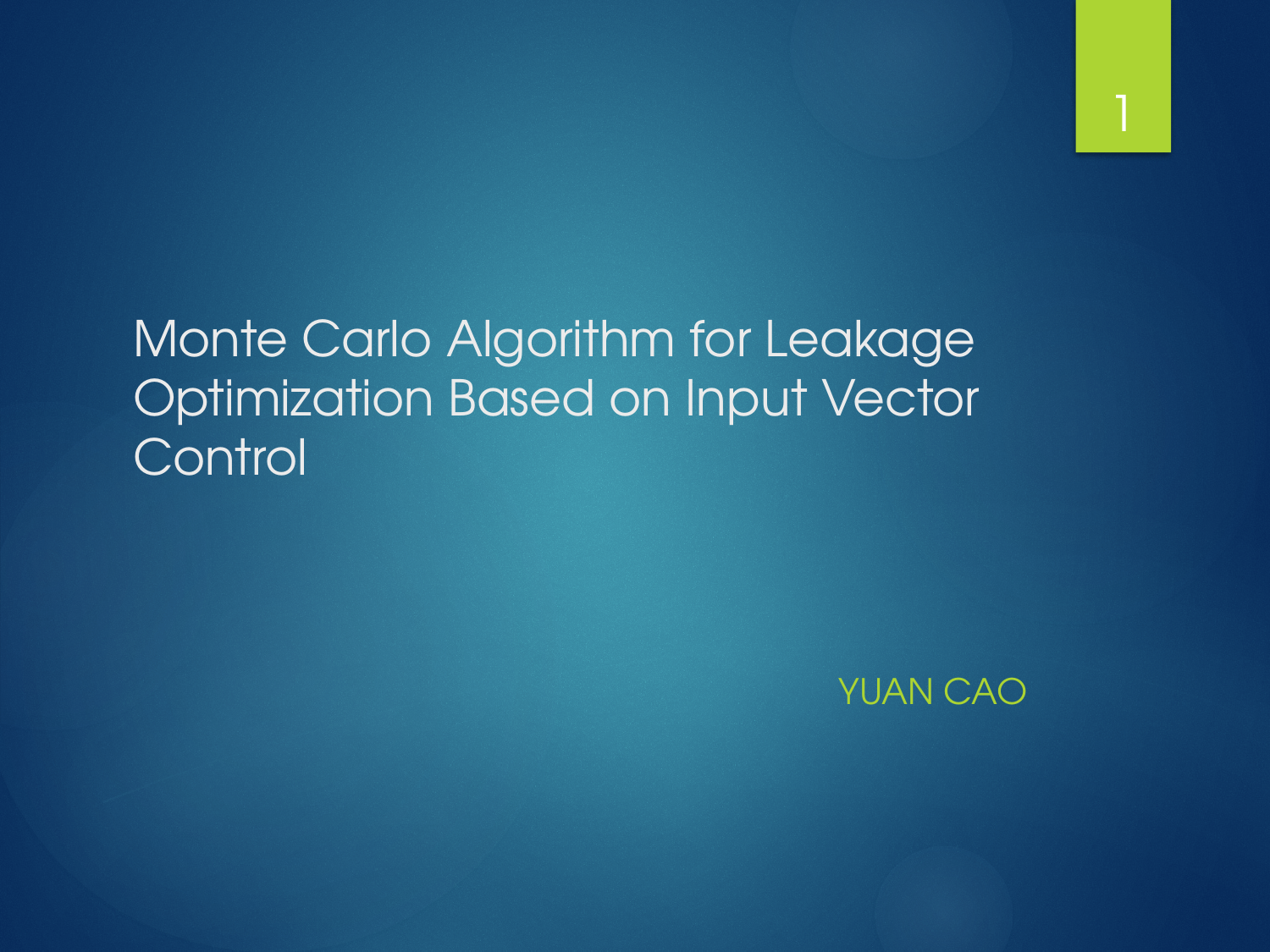

# Monte Carlo Algorithm for Leakage Optimization Based on Input Vector Control
1
Yuan Cao